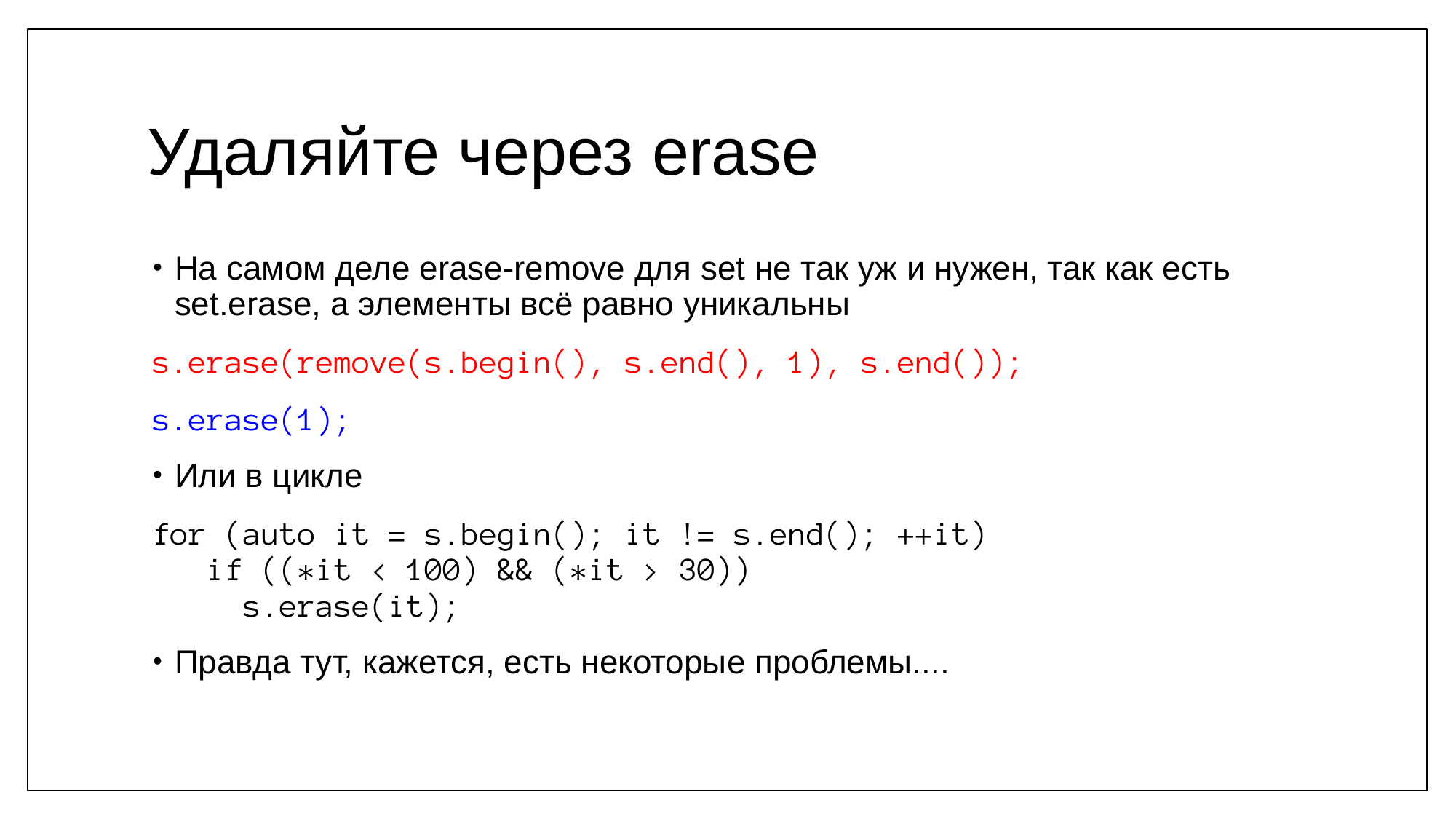

# Удаляйте через erase
На самом деле erase-remove для set не так уж и нужен, так как есть set.erase, а элементы всё равно уникальны
s.erase(remove(s.begin(), s.end(), 1), s.end());
s.erase(1);
Или в цикле
for (auto it = s.begin(); it != s.end(); ++it)
   if ((*it < 100) && (*it > 30))
     s.erase(it);
Правда тут, кажется, есть некоторые проблемы....